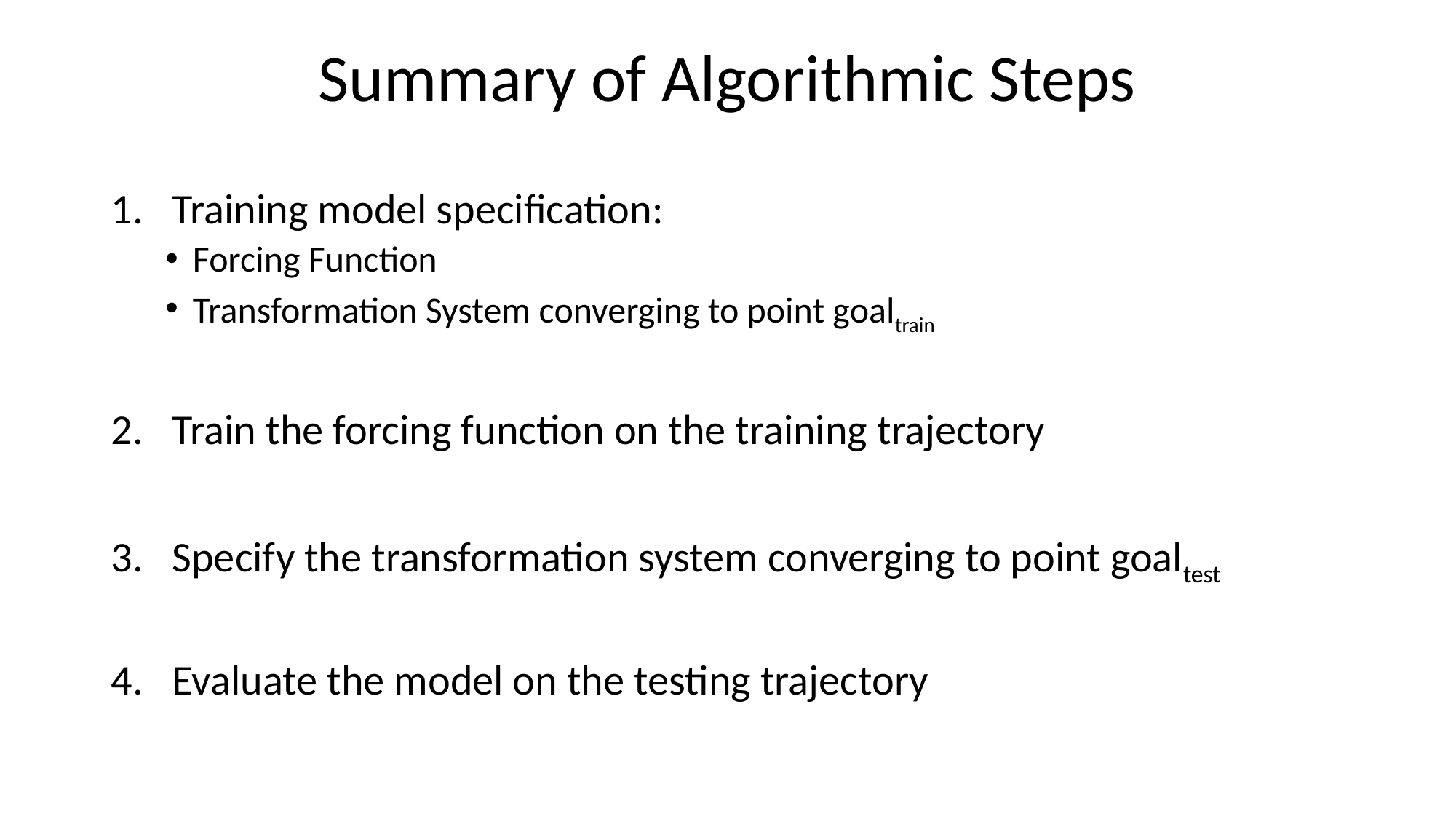

# Summary of Algorithmic Steps
Training model specification:
Forcing Function
Transformation System converging to point goaltrain

Train the forcing function on the training trajectory

Specify the transformation system converging to point goaltest

Evaluate the model on the testing trajectory